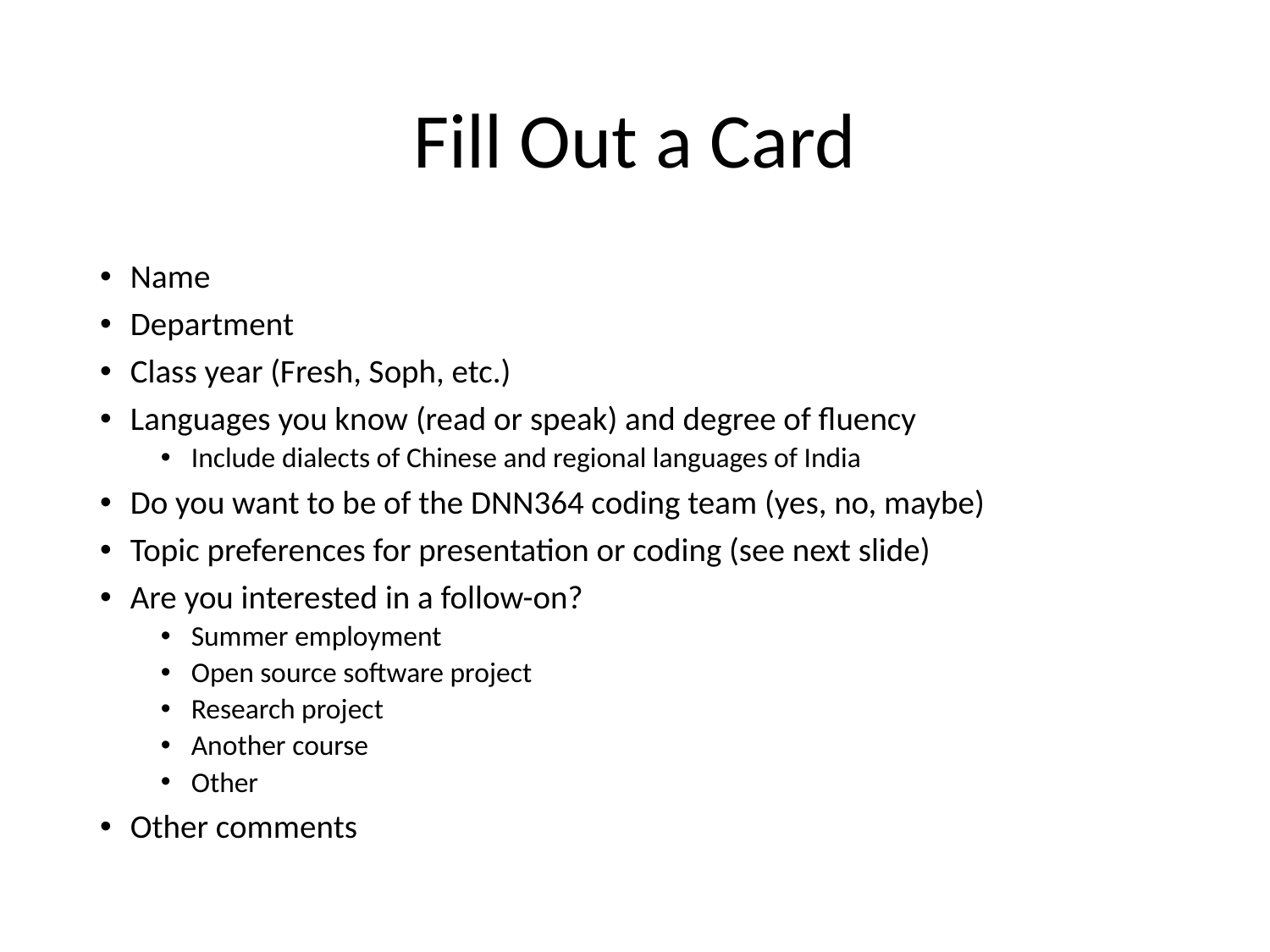

# Fill Out a Card
Name
Department
Class year (Fresh, Soph, etc.)
Languages you know (read or speak) and degree of fluency
Include dialects of Chinese and regional languages of India
Do you want to be of the DNN364 coding team (yes, no, maybe)
Topic preferences for presentation or coding (see next slide)
Are you interested in a follow-on?
Summer employment
Open source software project
Research project
Another course
Other
Other comments